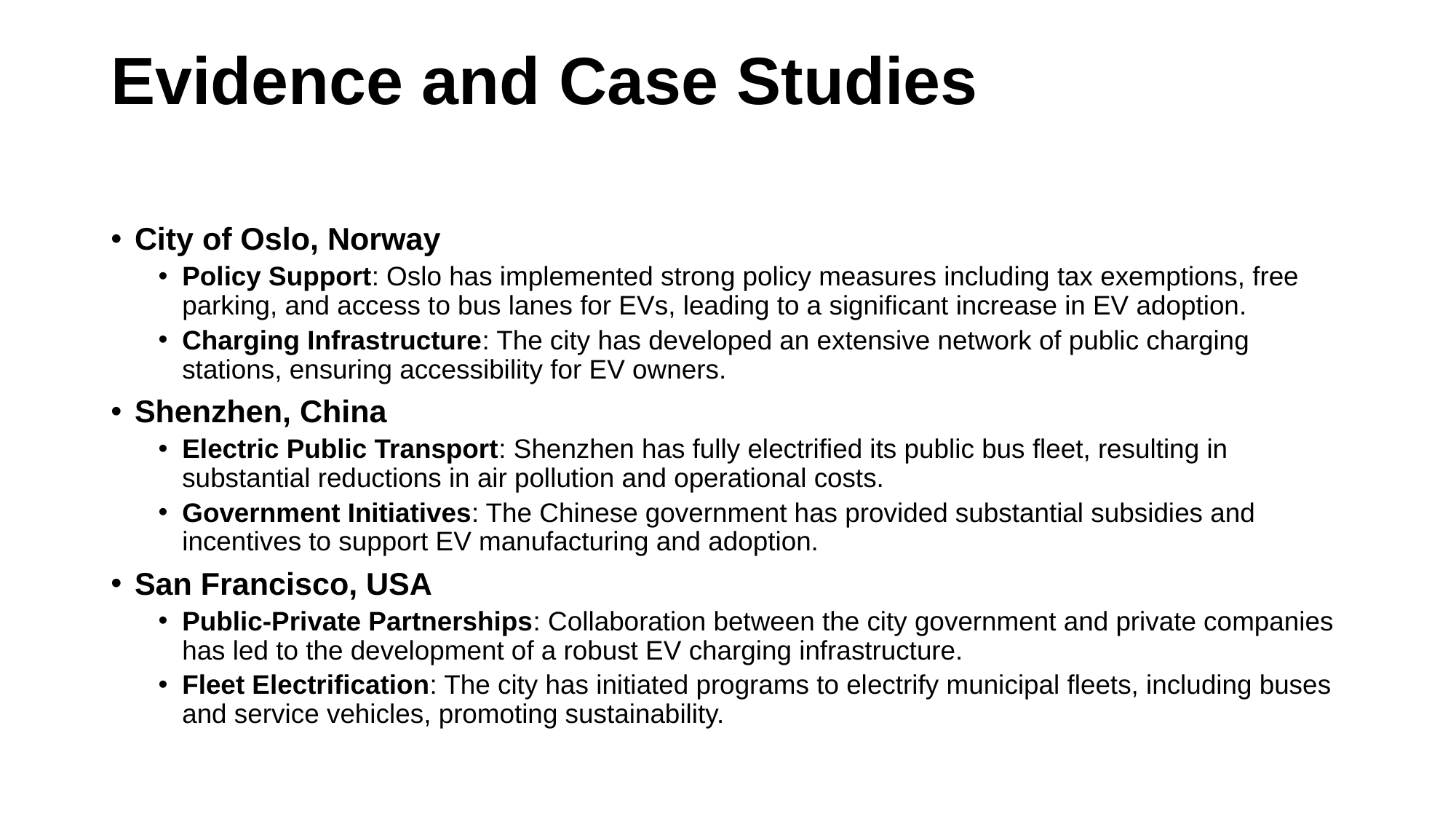

# Evidence and Case Studies
City of Oslo, Norway
Policy Support: Oslo has implemented strong policy measures including tax exemptions, free parking, and access to bus lanes for EVs, leading to a significant increase in EV adoption.
Charging Infrastructure: The city has developed an extensive network of public charging stations, ensuring accessibility for EV owners.
Shenzhen, China
Electric Public Transport: Shenzhen has fully electrified its public bus fleet, resulting in substantial reductions in air pollution and operational costs.
Government Initiatives: The Chinese government has provided substantial subsidies and incentives to support EV manufacturing and adoption.
San Francisco, USA
Public-Private Partnerships: Collaboration between the city government and private companies has led to the development of a robust EV charging infrastructure.
Fleet Electrification: The city has initiated programs to electrify municipal fleets, including buses and service vehicles, promoting sustainability.